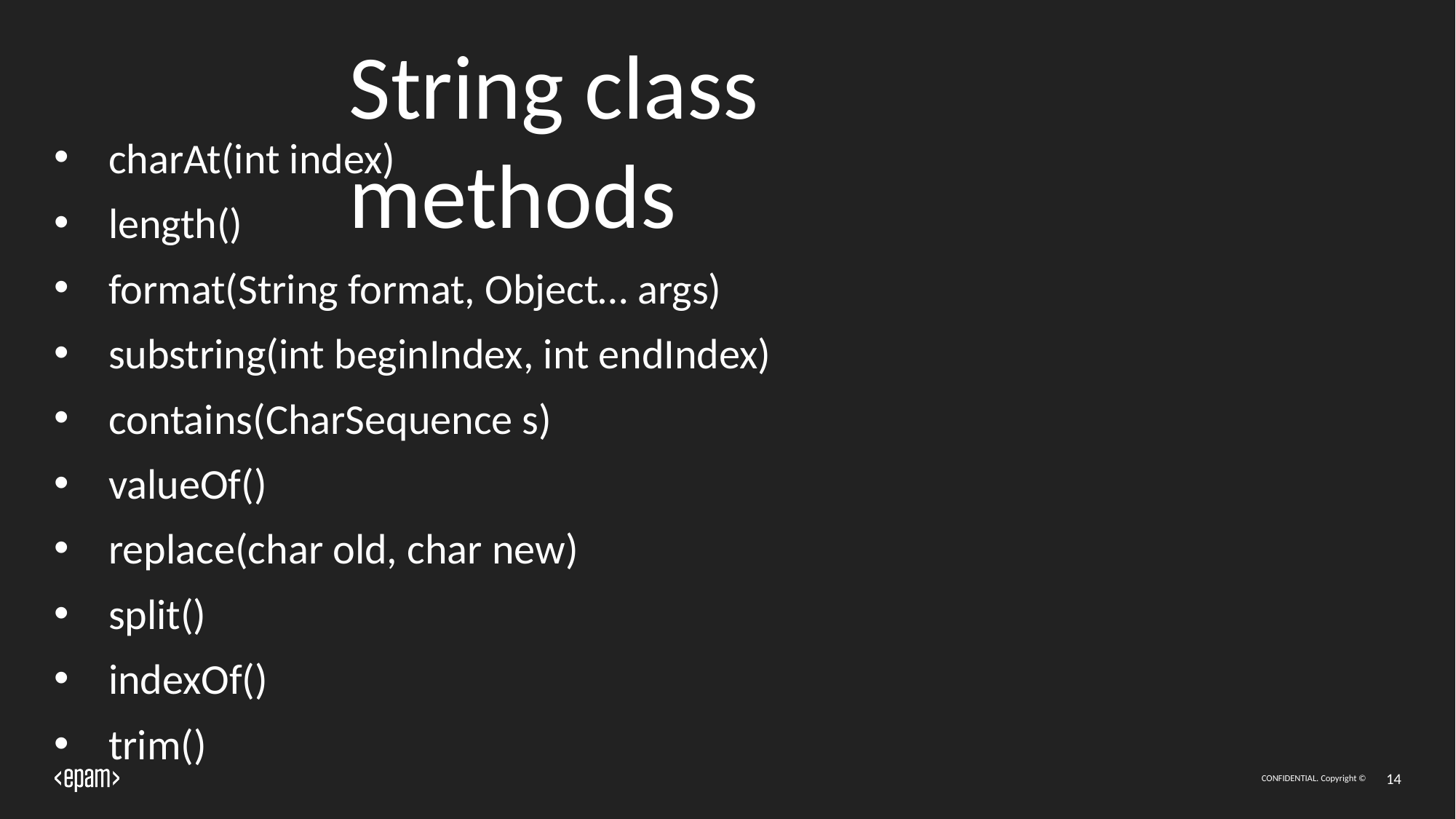

# String class methods
charAt(int index)
length()
format(String format, Object… args)
substring(int beginIndex, int endIndex)
contains(CharSequence s)
valueOf()
replace(char old, char new)
split()
indexOf()
trim()